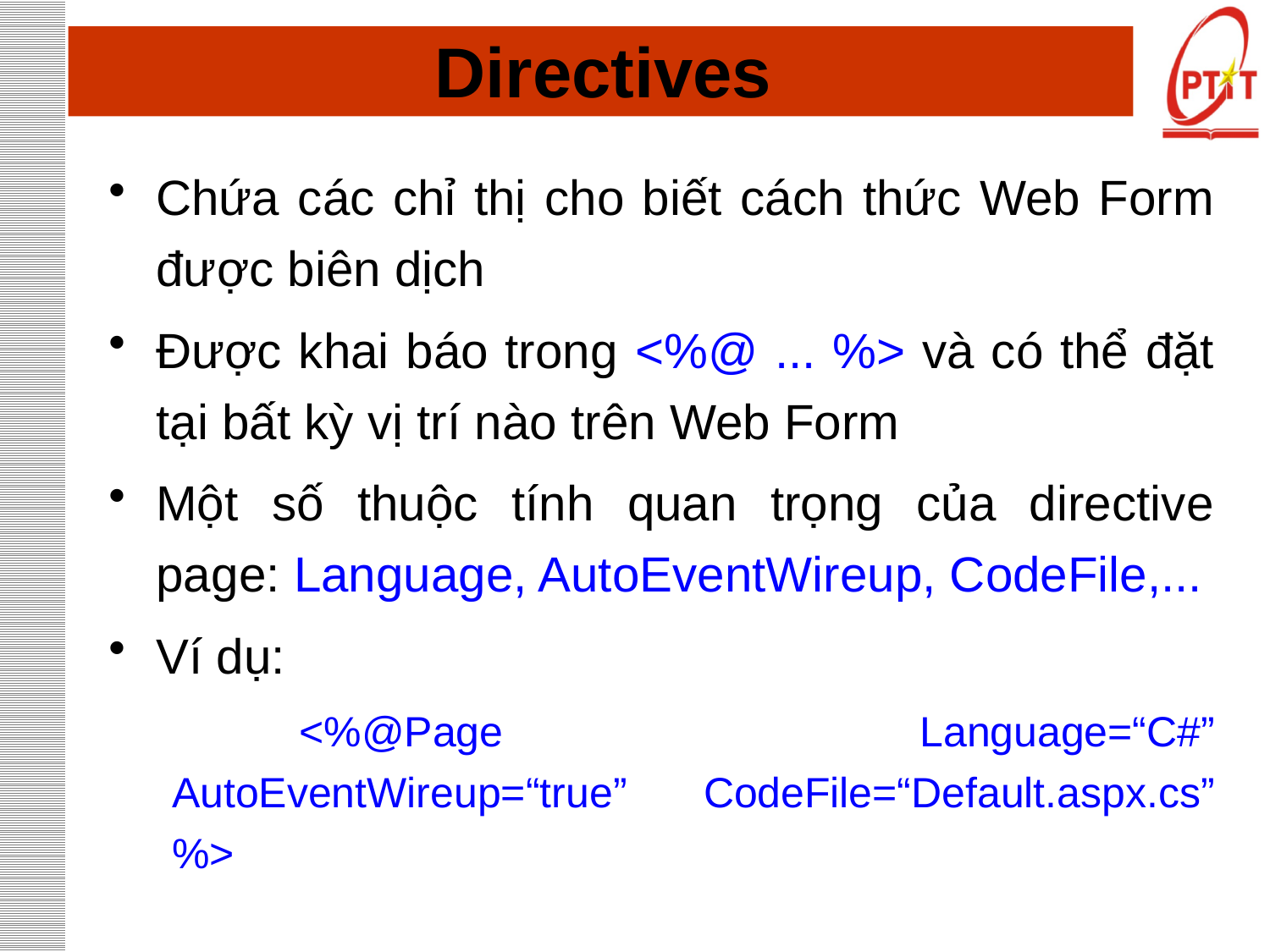

# Directives
Chứa các chỉ thị cho biết cách thức Web Form được biên dịch
Được khai báo trong <%@ ... %> và có thể đặt tại bất kỳ vị trí nào trên Web Form
Một số thuộc tính quan trọng của directive page: Language, AutoEventWireup, CodeFile,...
Ví dụ:
	<%@Page Language=“C#” AutoEventWireup=“true” 	CodeFile=“Default.aspx.cs” %>